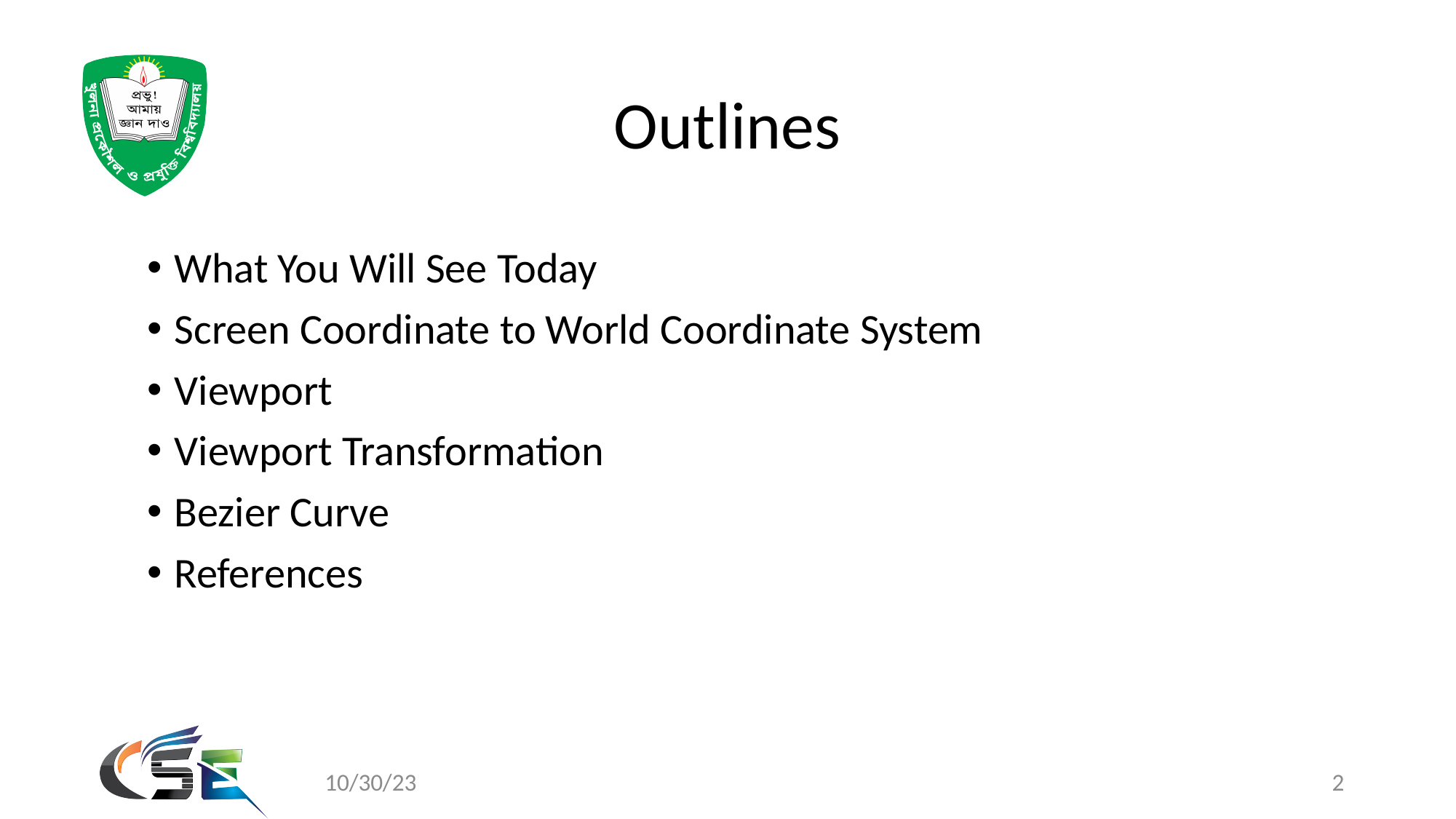

# Outlines
What You Will See Today
Screen Coordinate to World Coordinate System
Viewport
Viewport Transformation
Bezier Curve
References

10/30/23
2